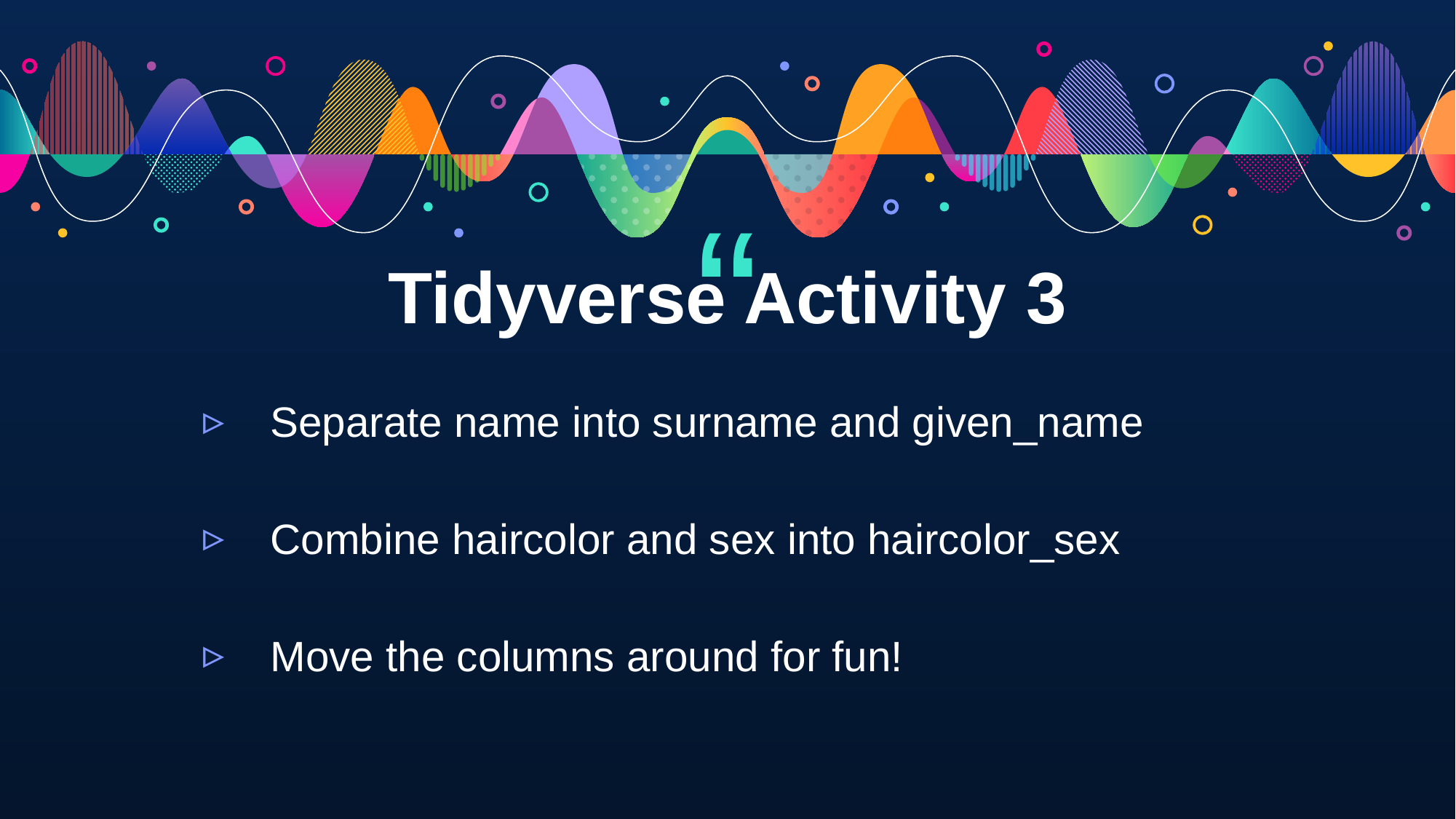

Tidyverse Activity 3
Separate name into surname and given_name

Combine haircolor and sex into haircolor_sex

Move the columns around for fun!